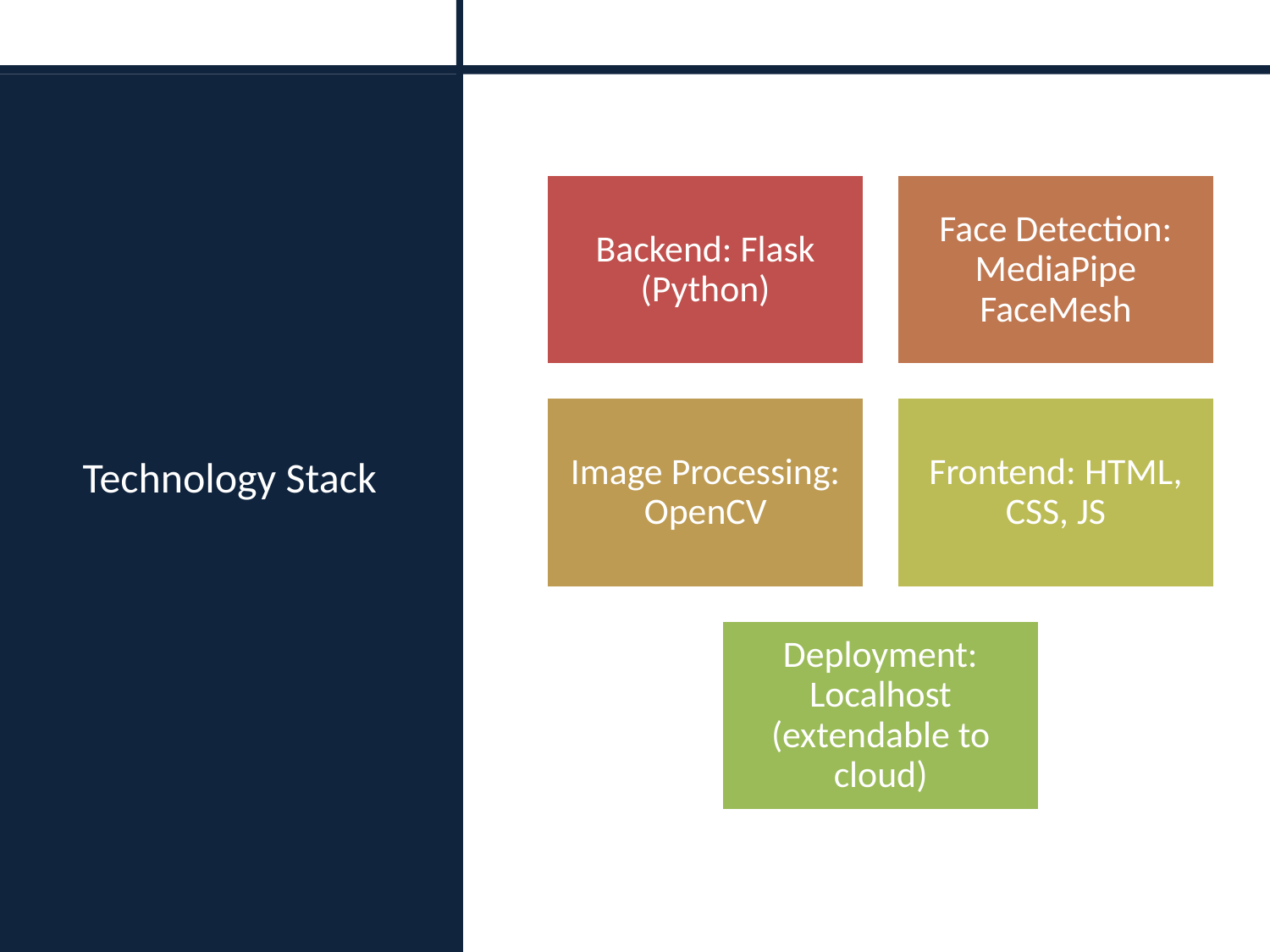

# Technology Stack
Backend: Flask (Python)
Face Detection: MediaPipe FaceMesh
Image Processing: OpenCV
Frontend: HTML, CSS, JS
Deployment: Localhost (extendable to cloud)